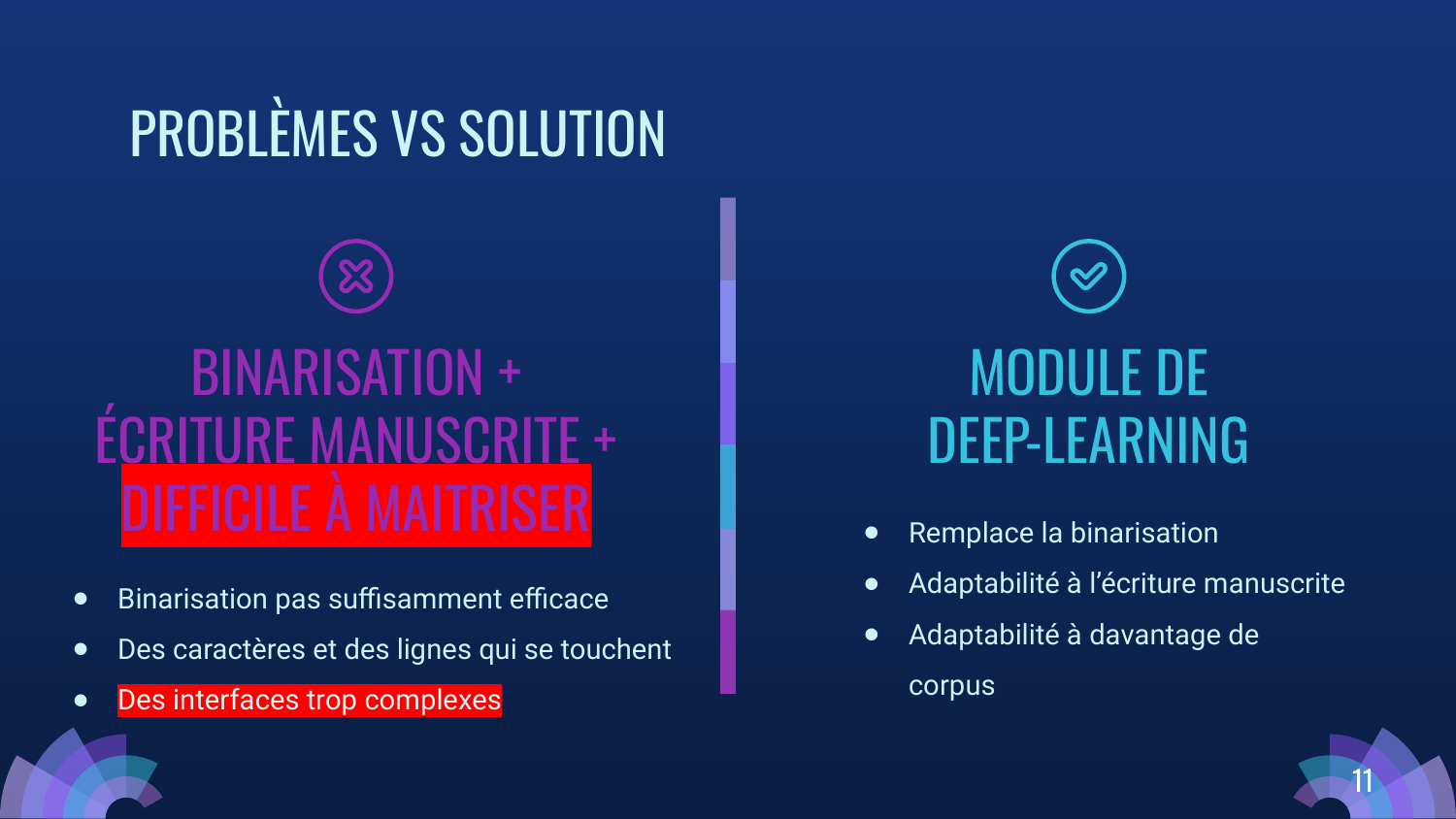

PROBLÈMES VS SOLUTION

BINARISATION + ÉCRITURE MANUSCRITE +
DIFFICILE À MAITRISER
# MODULE DE DEEP-LEARNING
Remplace la binarisation
Adaptabilité à l’écriture manuscrite
Adaptabilité à davantage de corpus
Binarisation pas suffisamment efficace
Des caractères et des lignes qui se touchent
Des interfaces trop complexes
11